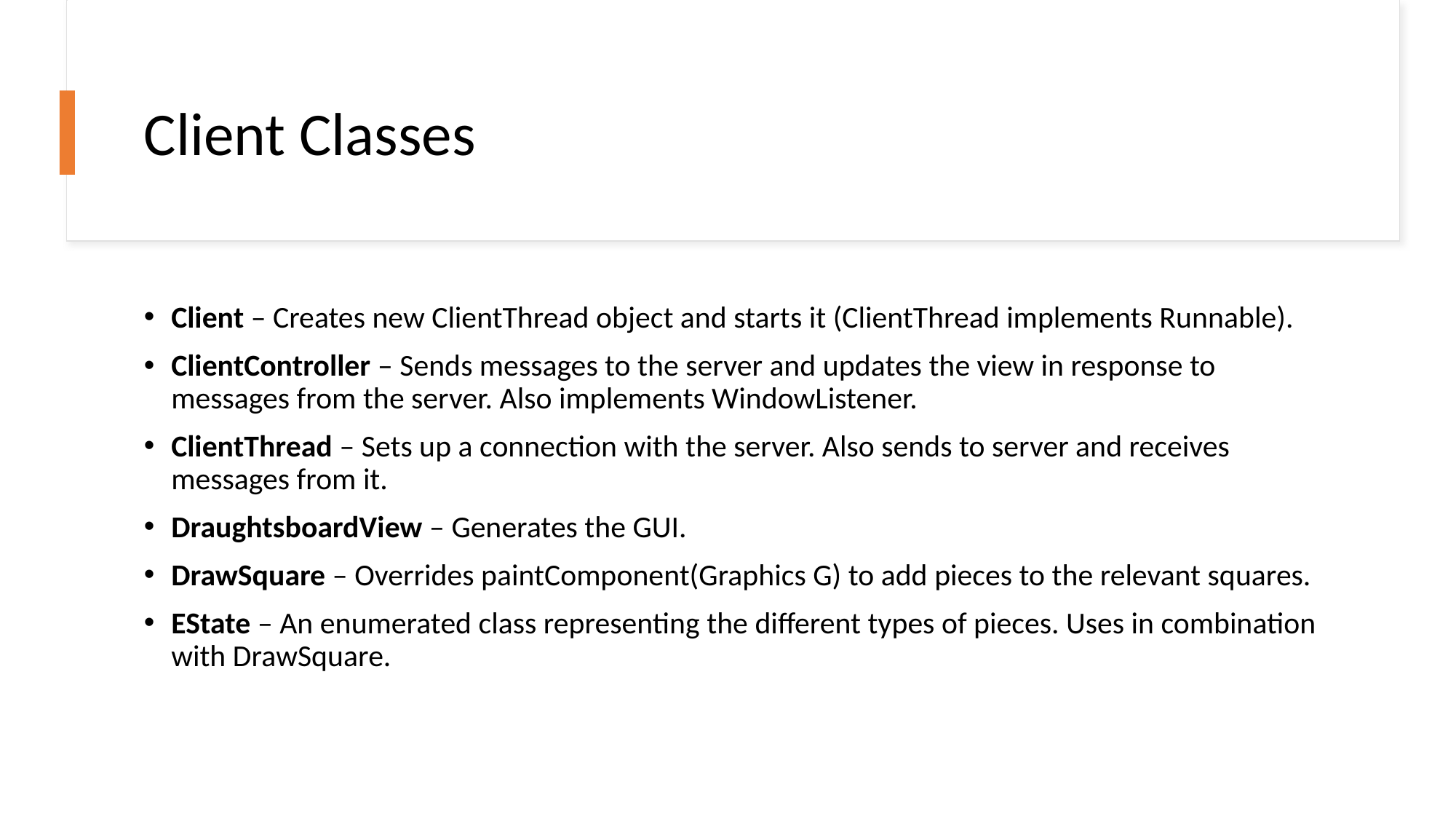

# Client Classes

Client – Creates new ClientThread object and starts it (ClientThread implements Runnable).
ClientController – Sends messages to the server and updates the view in response to messages from the server. Also implements WindowListener.
ClientThread – Sets up a connection with the server. Also sends to server and receives messages from it.
DraughtsboardView – Generates the GUI.
DrawSquare – Overrides paintComponent(Graphics G) to add pieces to the relevant squares.
EState – An enumerated class representing the different types of pieces. Uses in combination with DrawSquare.